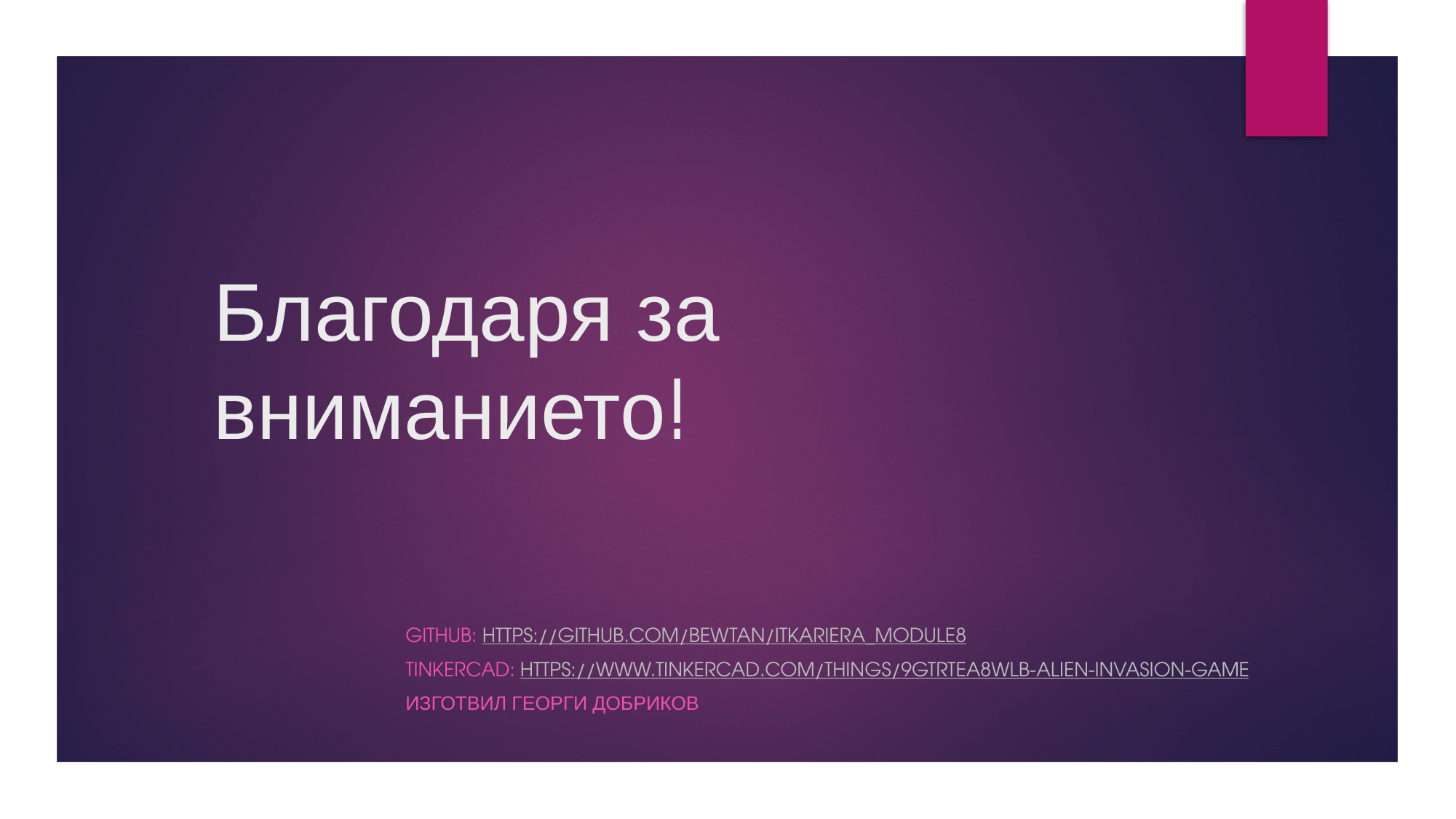

# Благодаря за вниманието!
GitHUB: https://github.com/Bewtan/ItKariera_Module8
TinkerCad: https://www.tinkercad.com/things/9gTRTEa8wLB-alien-invasion-game
Изготвил Георги добриков